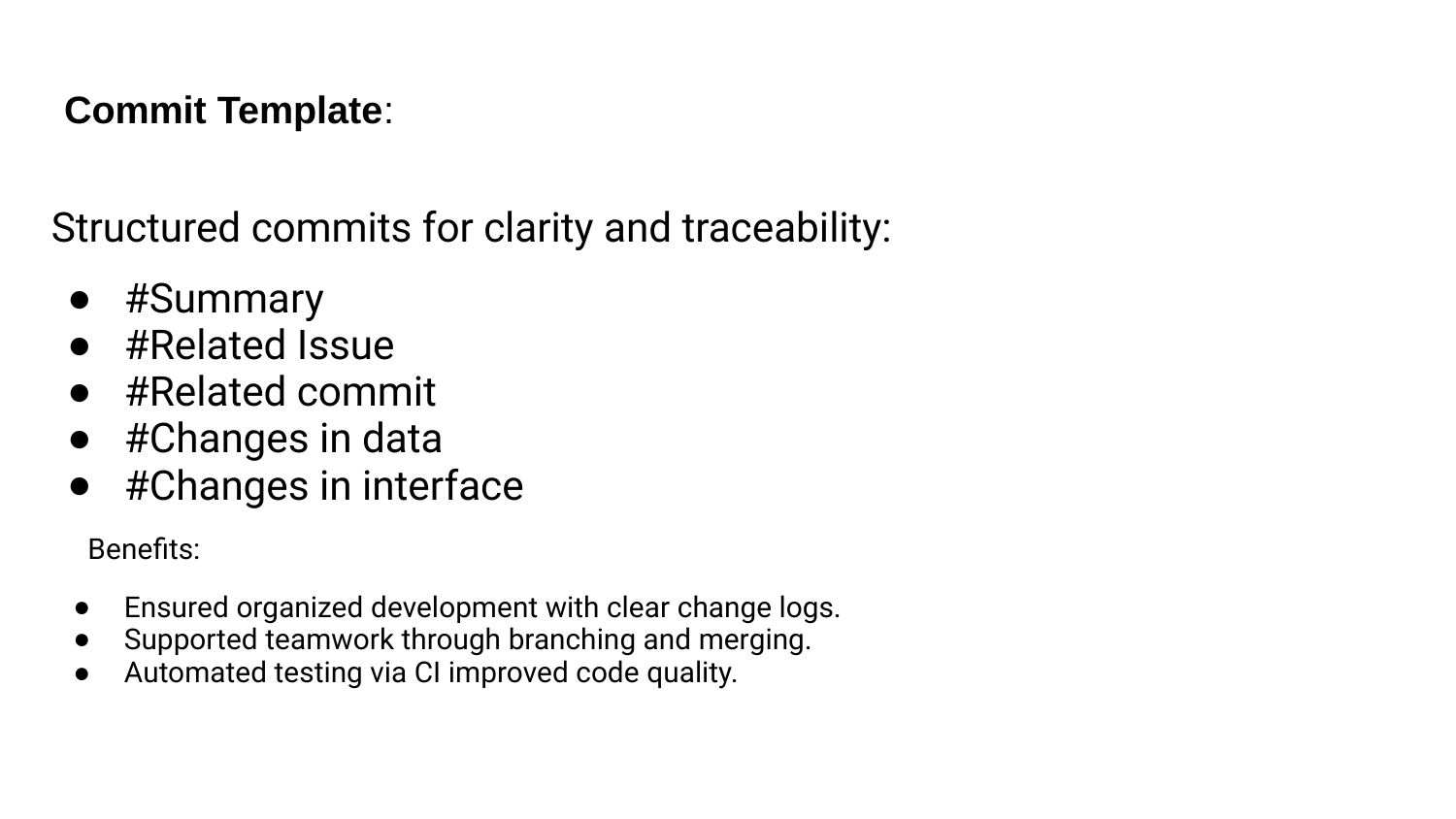

# Commit Template:
Structured commits for clarity and traceability:
#Summary
#Related Issue
#Related commit
#Changes in data
#Changes in interface
Benefits:
Ensured organized development with clear change logs.
Supported teamwork through branching and merging.
Automated testing via CI improved code quality.